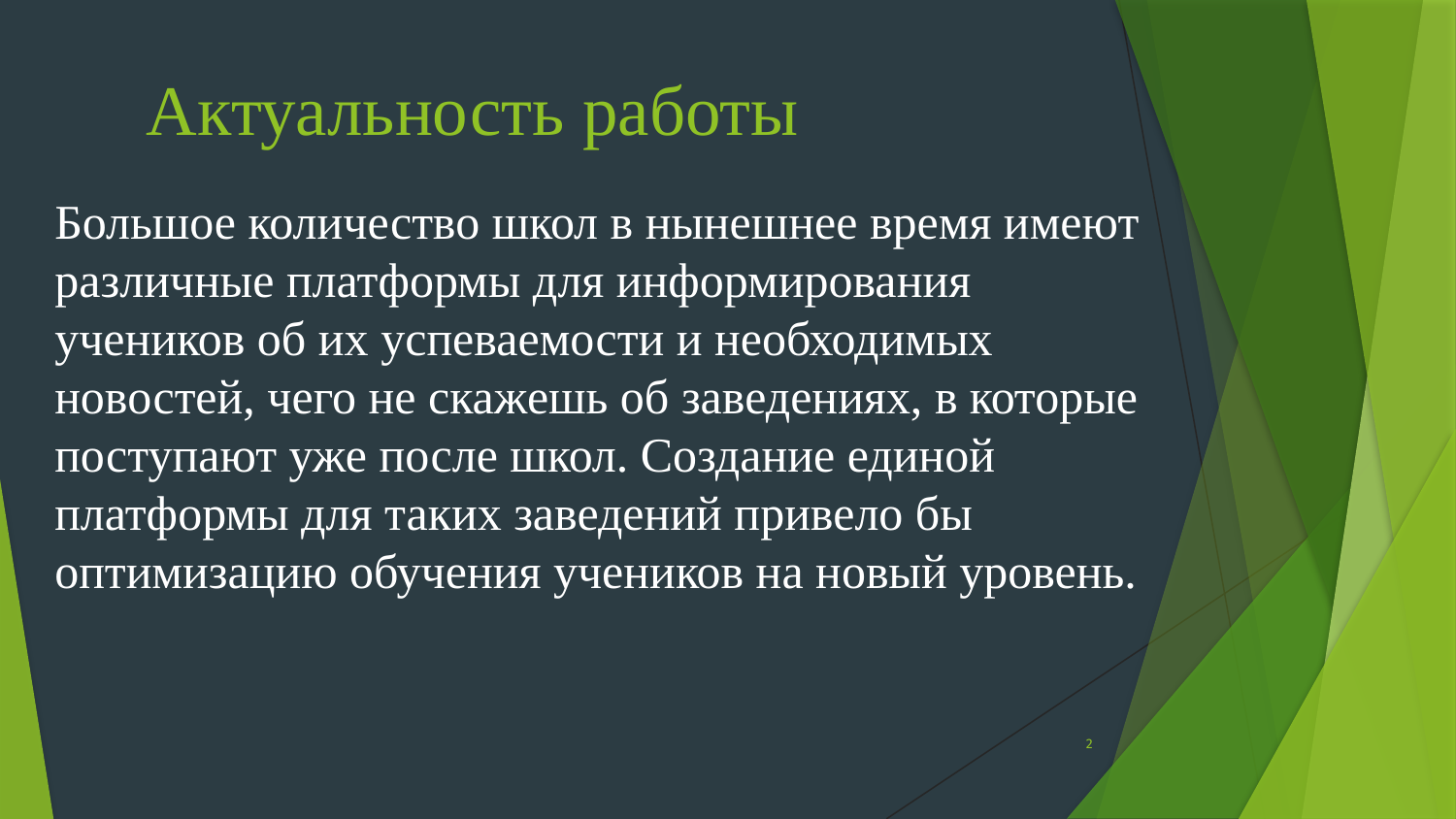

# Актуальность работы
Большое количество школ в нынешнее время имеют различные платформы для информирования учеников об их успеваемости и необходимых новостей, чего не скажешь об заведениях, в которые поступают уже после школ. Создание единой платформы для таких заведений привело бы оптимизацию обучения учеников на новый уровень.
2